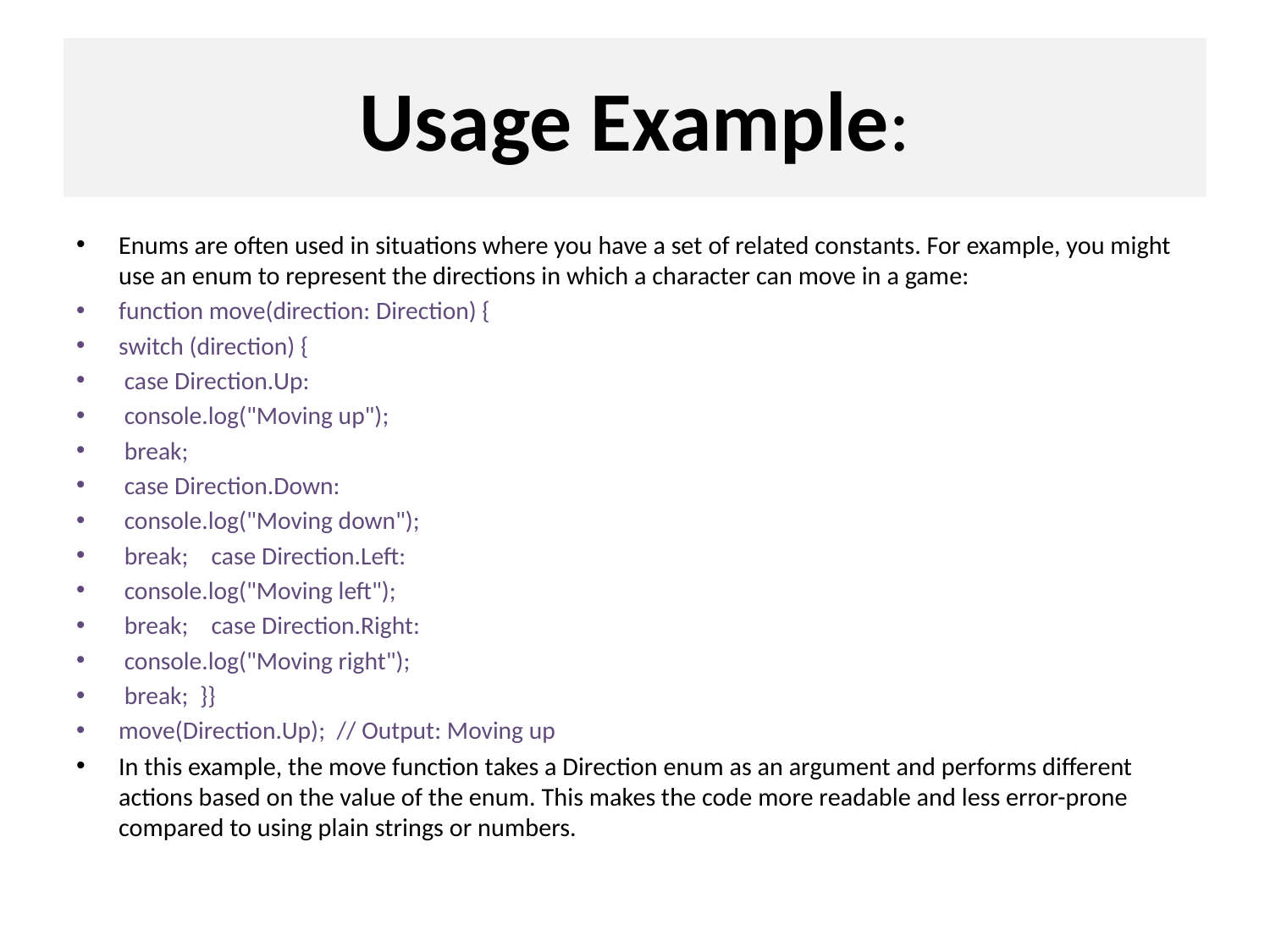

# Usage Example:
Enums are often used in situations where you have a set of related constants. For example, you might use an enum to represent the directions in which a character can move in a game:
function move(direction: Direction) {
switch (direction) {
 case Direction.Up:
 console.log("Moving up");
 break;
 case Direction.Down:
 console.log("Moving down");
 break;    case Direction.Left:
 console.log("Moving left");
 break;    case Direction.Right:
 console.log("Moving right");
 break;  }}
move(Direction.Up);  // Output: Moving up
In this example, the move function takes a Direction enum as an argument and performs different actions based on the value of the enum. This makes the code more readable and less error-prone compared to using plain strings or numbers.